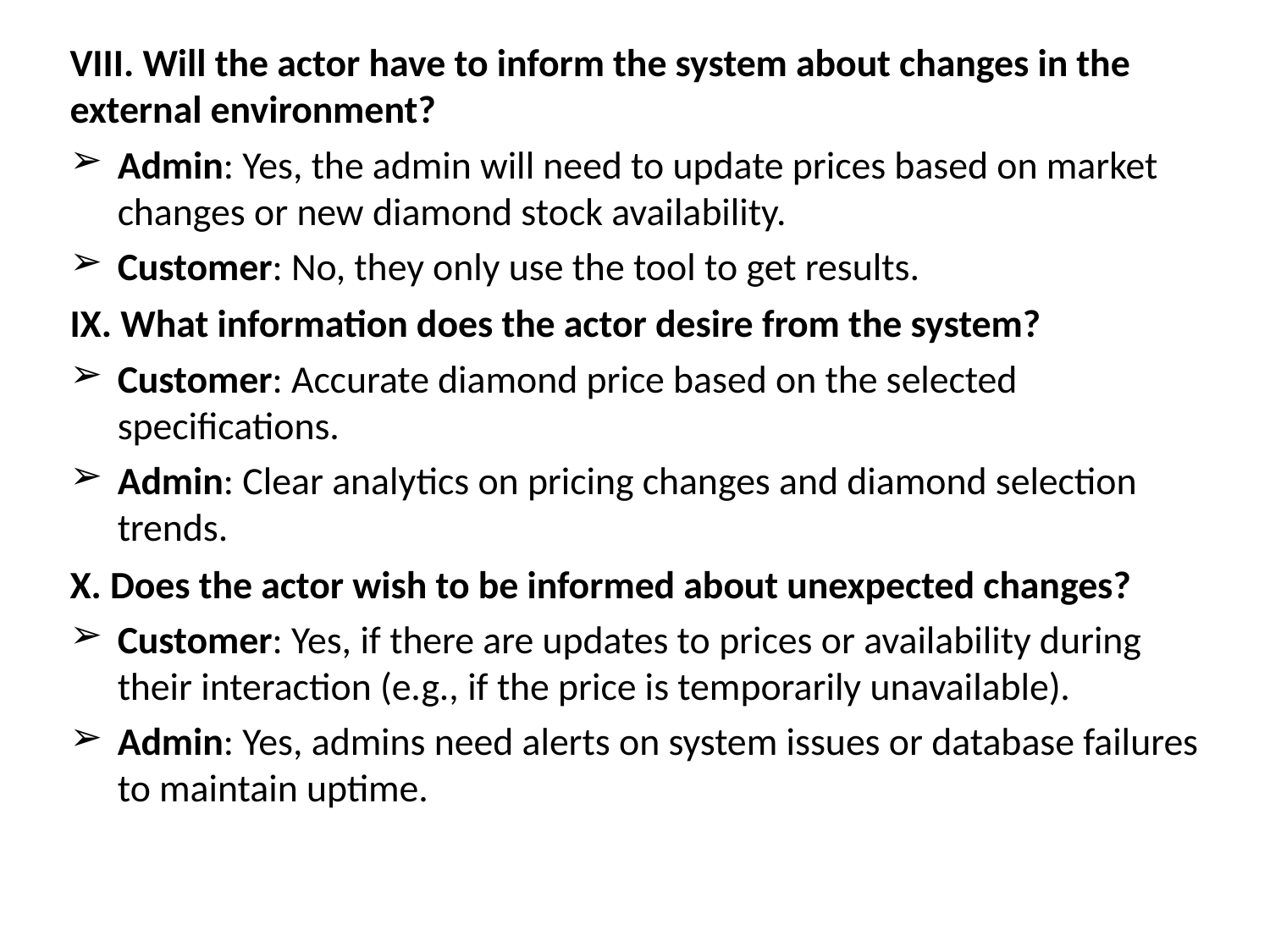

VIII. Will the actor have to inform the system about changes in the external environment?
Admin: Yes, the admin will need to update prices based on market changes or new diamond stock availability.
Customer: No, they only use the tool to get results.
IX. What information does the actor desire from the system?
Customer: Accurate diamond price based on the selected specifications.
Admin: Clear analytics on pricing changes and diamond selection trends.
X. Does the actor wish to be informed about unexpected changes?
Customer: Yes, if there are updates to prices or availability during their interaction (e.g., if the price is temporarily unavailable).
Admin: Yes, admins need alerts on system issues or database failures to maintain uptime.